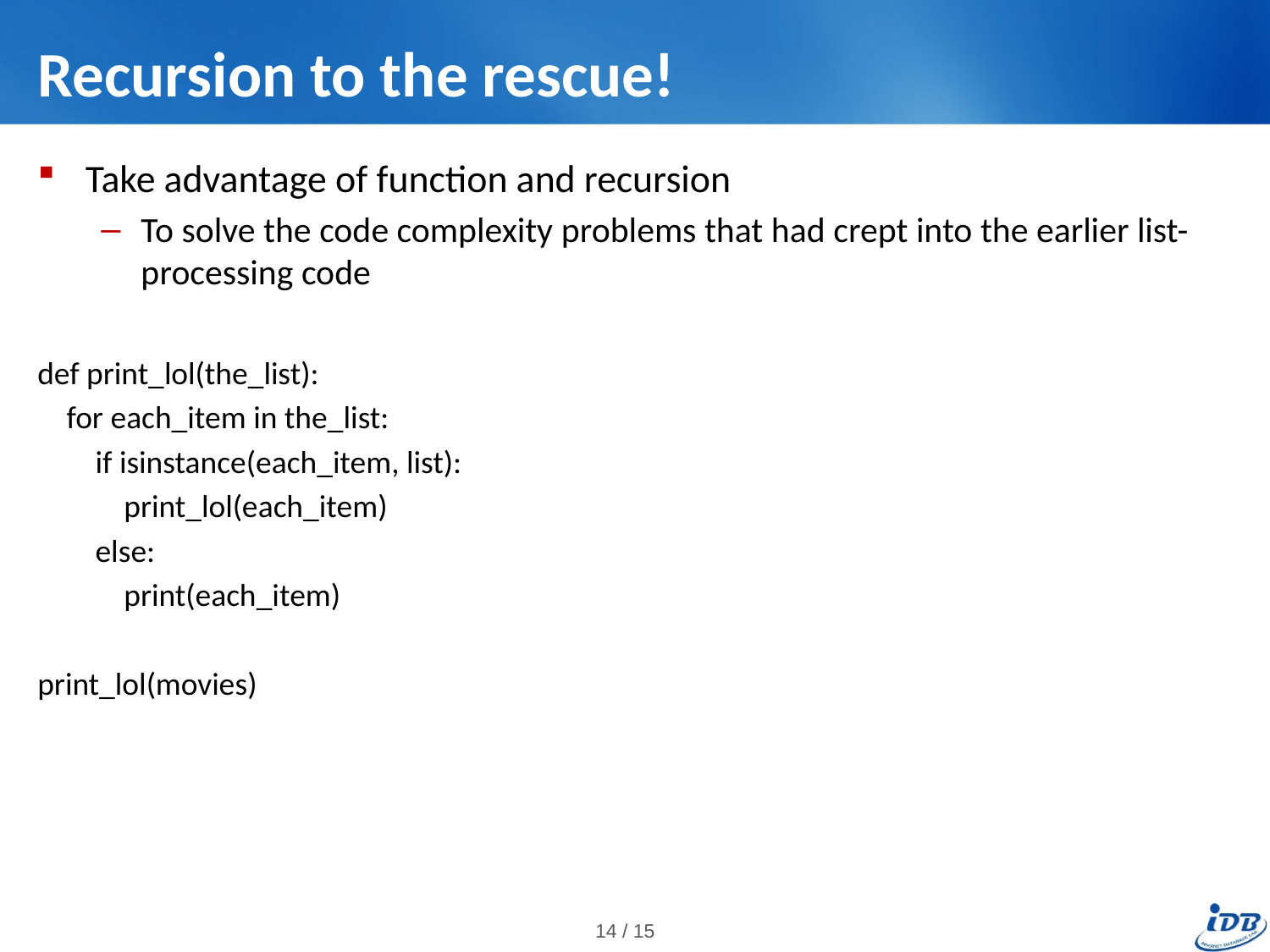

# Recursion to the rescue!
Take advantage of function and recursion
To solve the code complexity problems that had crept into the earlier list-processing code

def print_lol(the_list):
    for each_item in the_list:
        if isinstance(each_item, list):
            print_lol(each_item)
        else:
            print(each_item)

print_lol(movies)